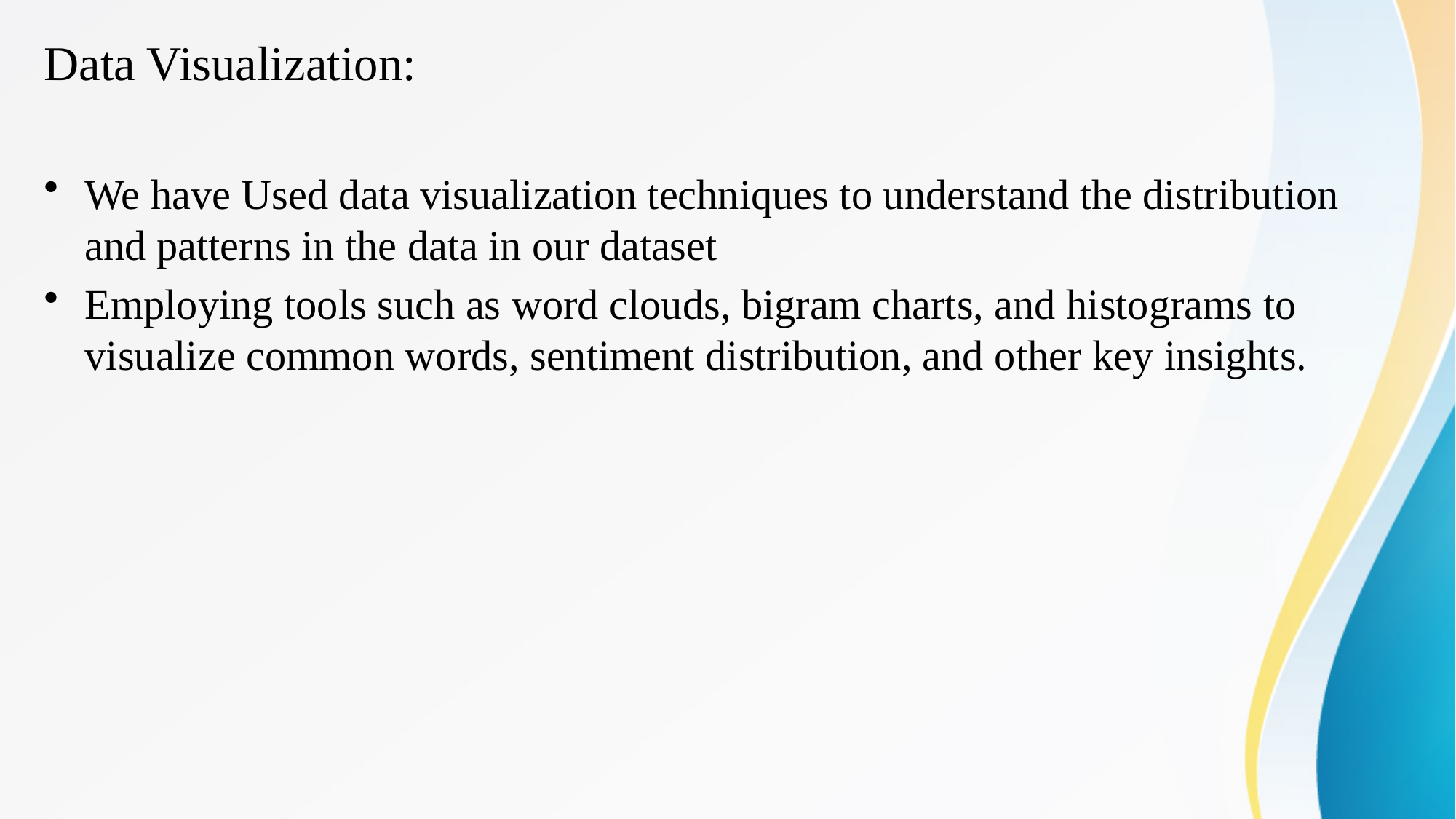

Data Visualization:

We have Used data visualization techniques to understand the distribution and patterns in the data in our dataset
Employing tools such as word clouds, bigram charts, and histograms to visualize common words, sentiment distribution, and other key insights.